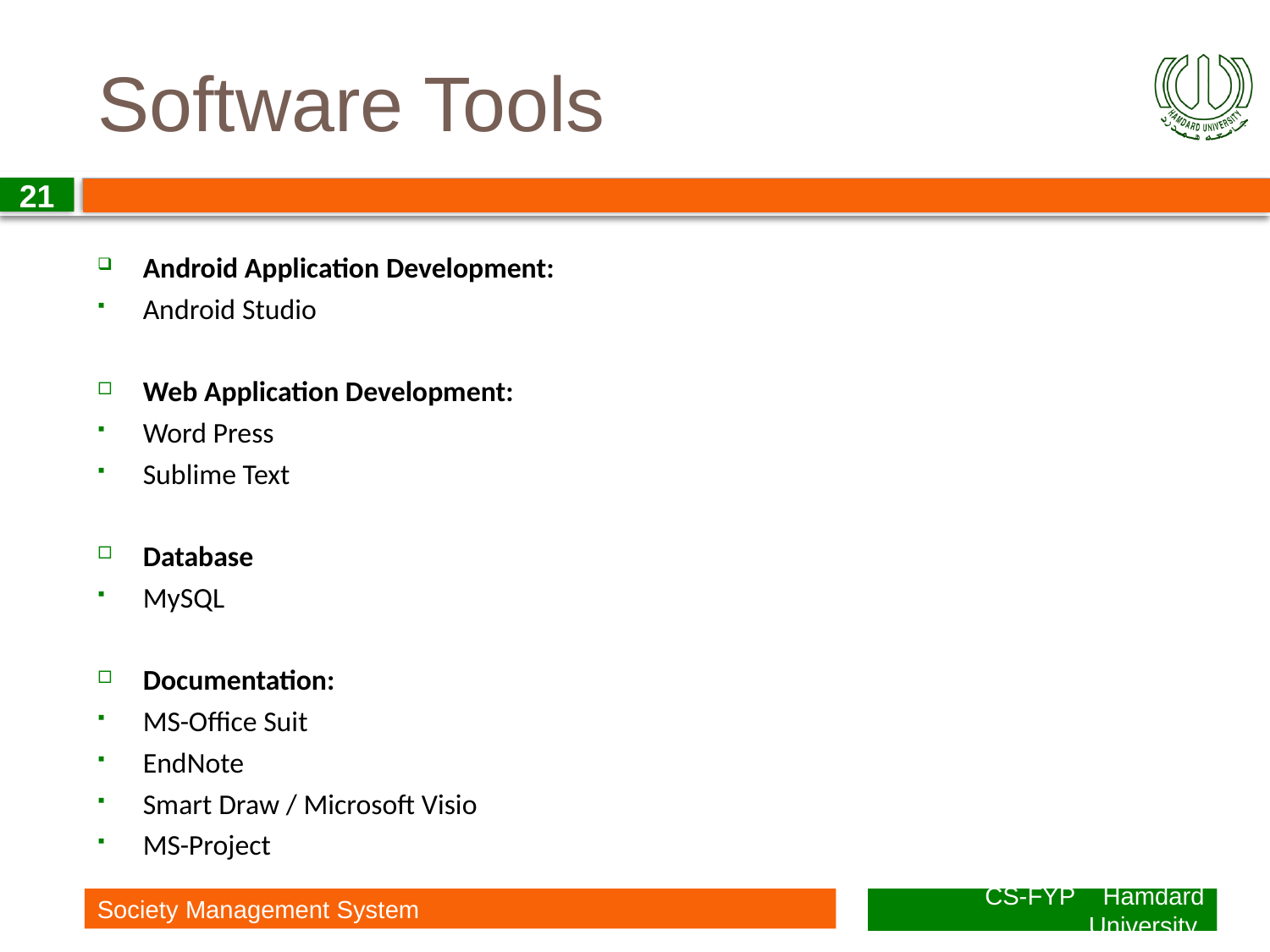

# Software Tools
21
Android Application Development:
Android Studio

Web Application Development:
Word Press
Sublime Text

Database
MySQL

Documentation:
MS-Office Suit
EndNote
Smart Draw / Microsoft Visio
MS-Project

Society Management System
CS-FYP    Hamdard University